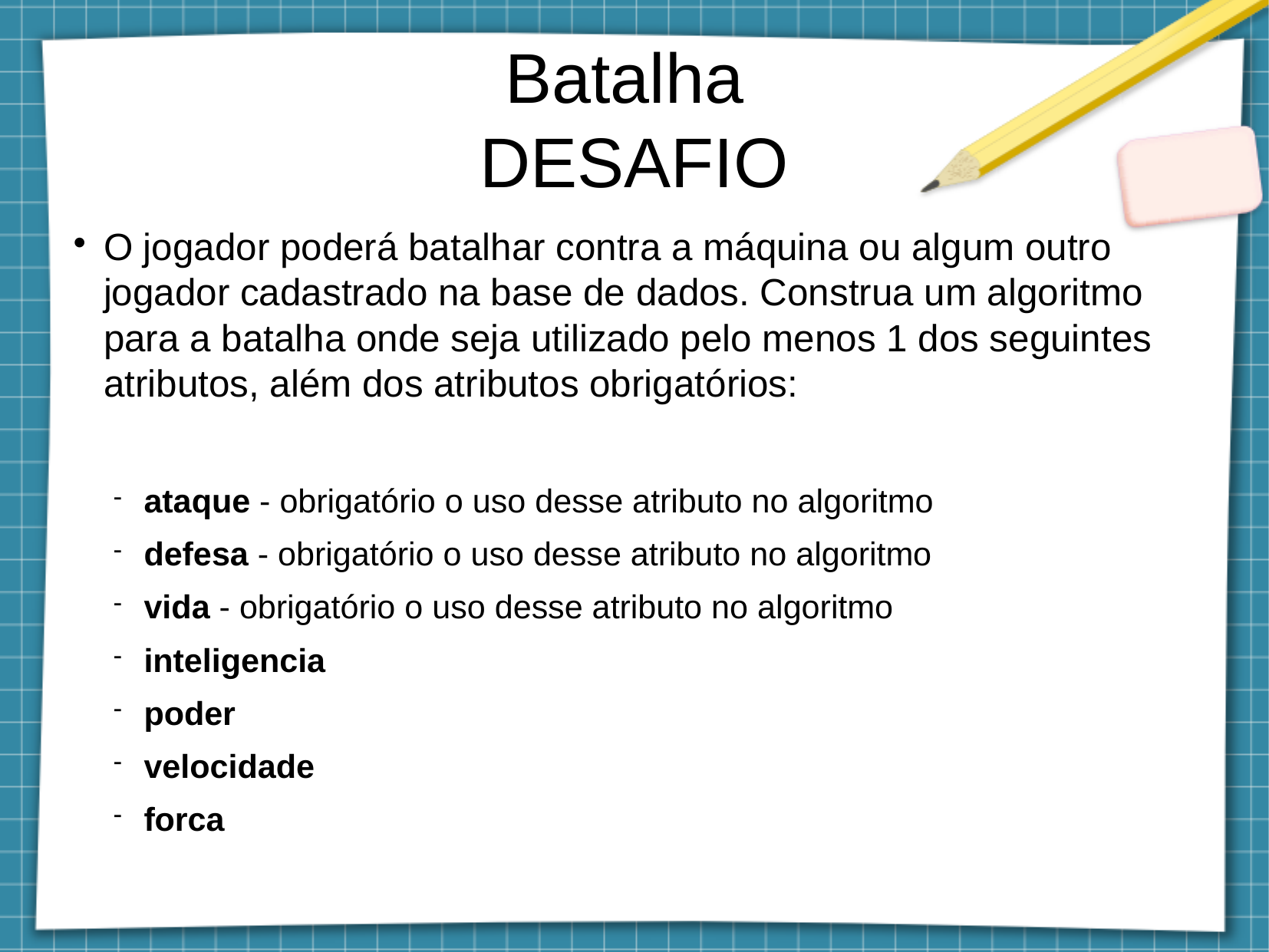

Batalha
DESAFIO
O jogador poderá batalhar contra a máquina ou algum outro jogador cadastrado na base de dados. Construa um algoritmo para a batalha onde seja utilizado pelo menos 1 dos seguintes atributos, além dos atributos obrigatórios:

ataque - obrigatório o uso desse atributo no algoritmo
defesa - obrigatório o uso desse atributo no algoritmo
vida - obrigatório o uso desse atributo no algoritmo
inteligencia
poder
velocidade
forca